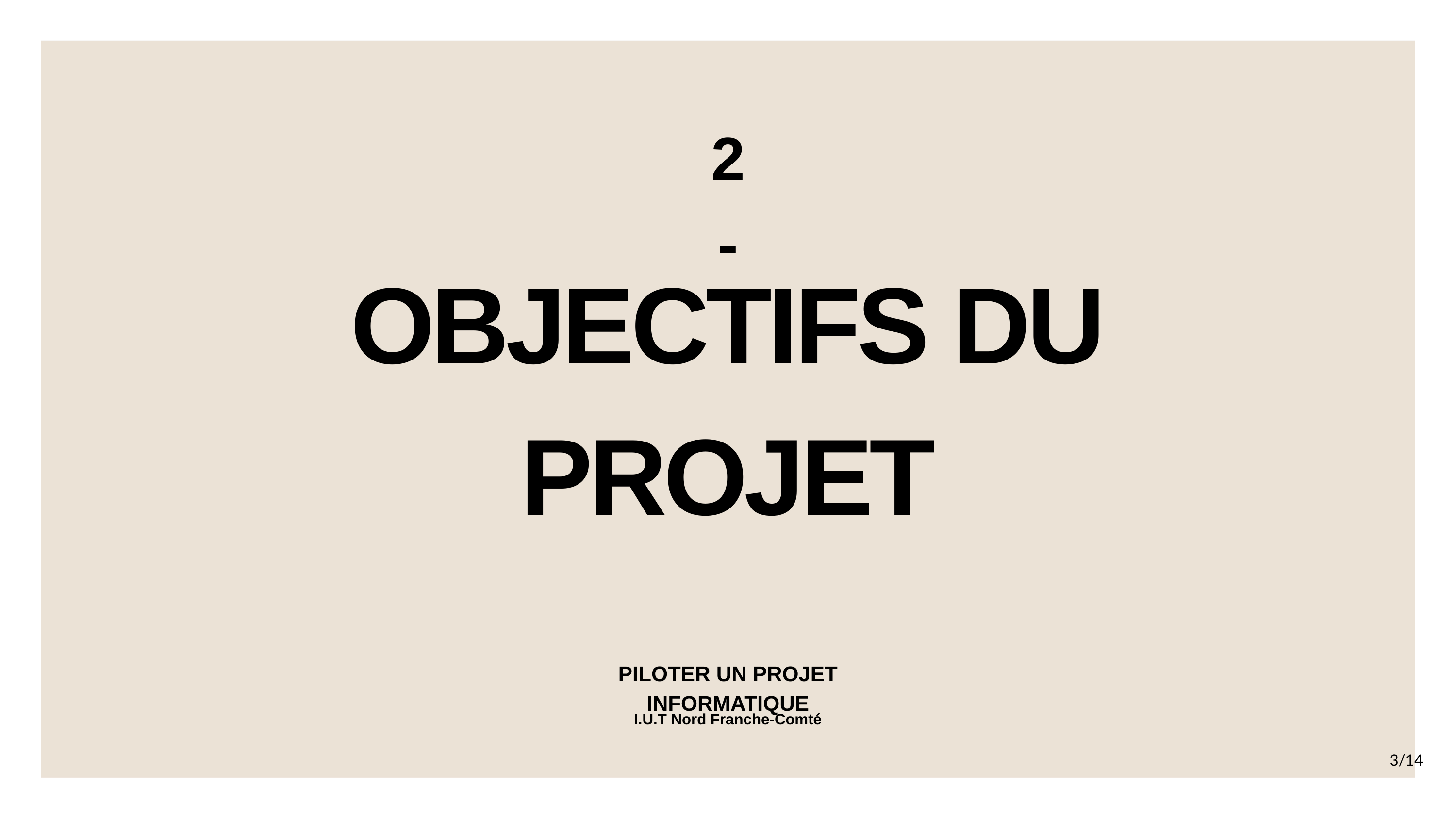

2
-
OBJECTIFS DU
PROJET
PILOTER UN PROJET INFORMATIQUE
I.U.T Nord Franche-Comté
3/14